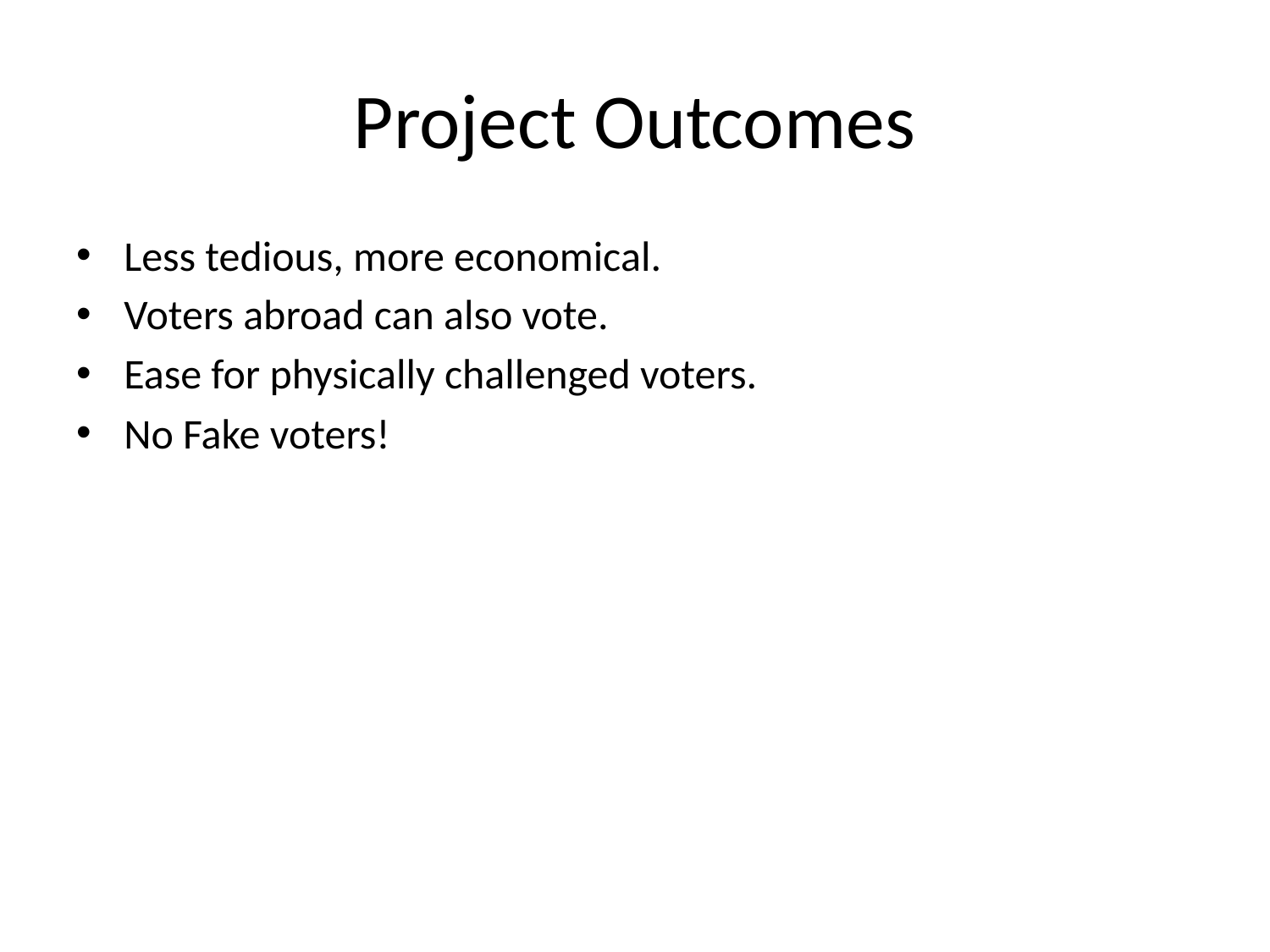

# Project Outcomes
Less tedious, more economical.
Voters abroad can also vote.
Ease for physically challenged voters.
No Fake voters!